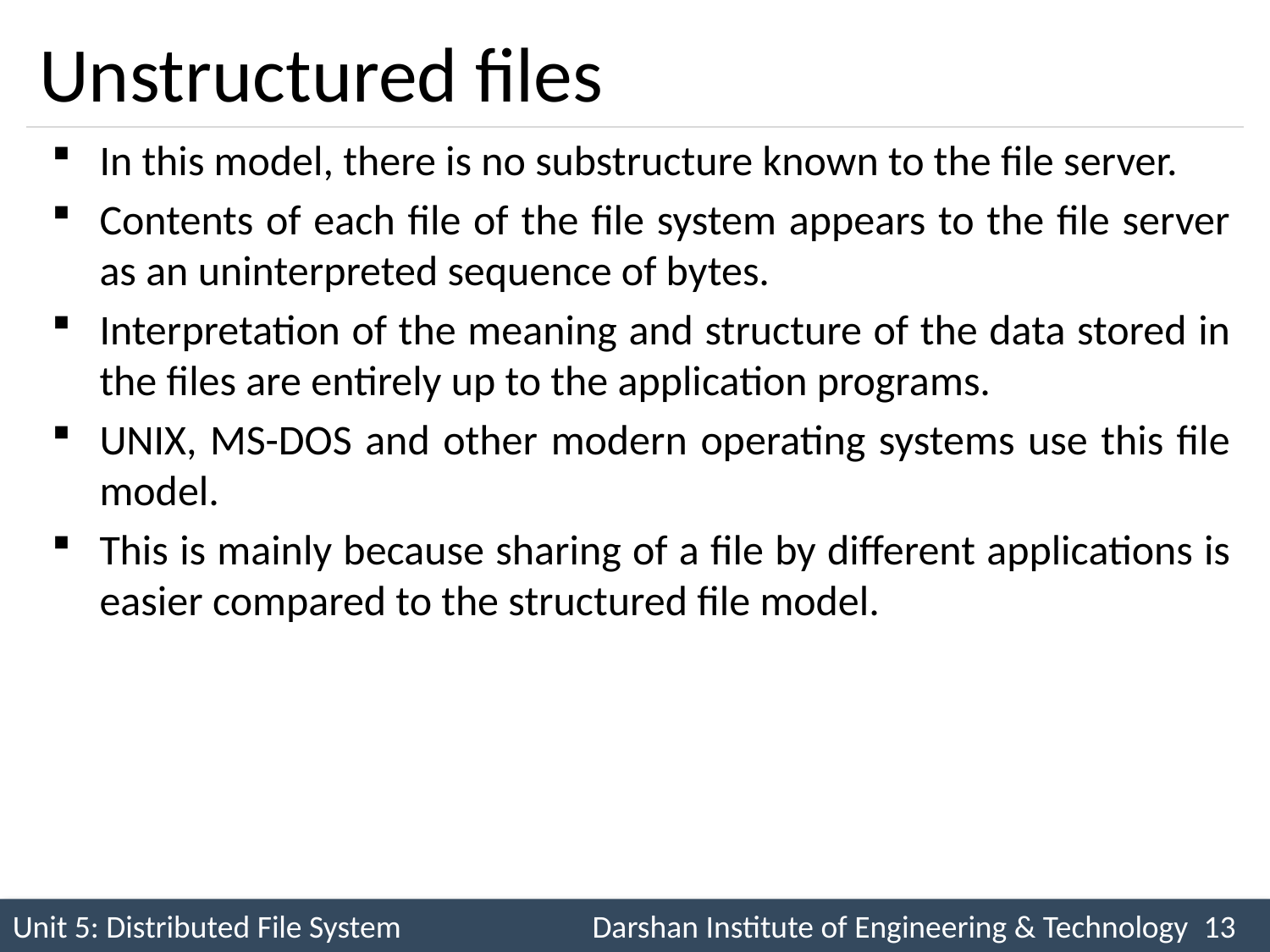

# Unstructured files
In this model, there is no substructure known to the file server.
Contents of each file of the file system appears to the file server as an uninterpreted sequence of bytes.
Interpretation of the meaning and structure of the data stored in the files are entirely up to the application programs.
UNIX, MS-DOS and other modern operating systems use this file model.
This is mainly because sharing of a file by different applications is easier compared to the structured file model.